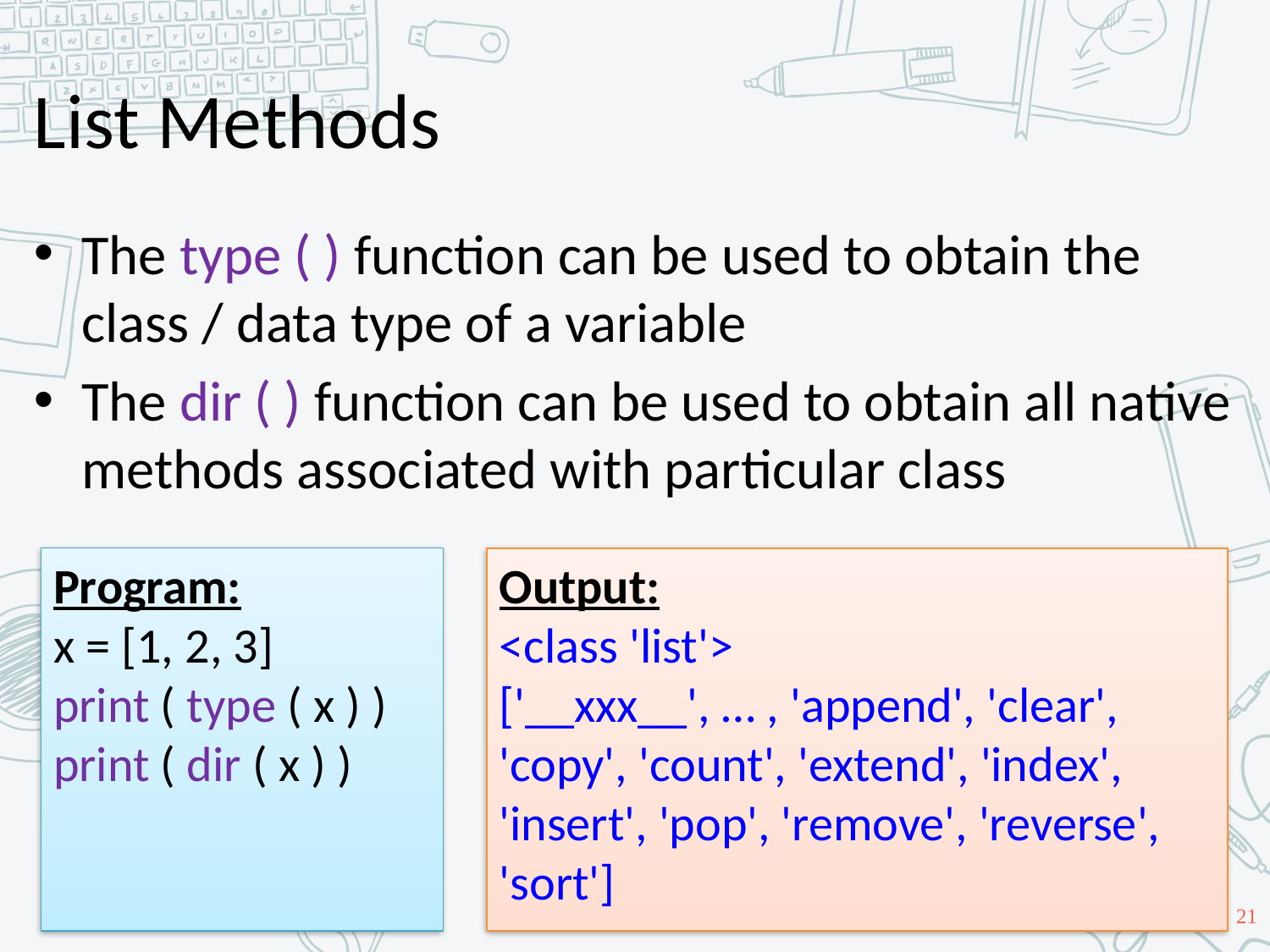

# List Methods
The type ( ) function can be used to obtain the class / data type of a variable
The dir ( ) function can be used to obtain all native methods associated with particular class

Program:
x = [1, 2, 3]
print ( type ( x ) )
print ( dir ( x ) )
Output:
<class 'list'>
['__xxx__', … , 'append', 'clear', 'copy', 'count', 'extend', 'index', 'insert', 'pop', 'remove', 'reverse', 'sort']
21